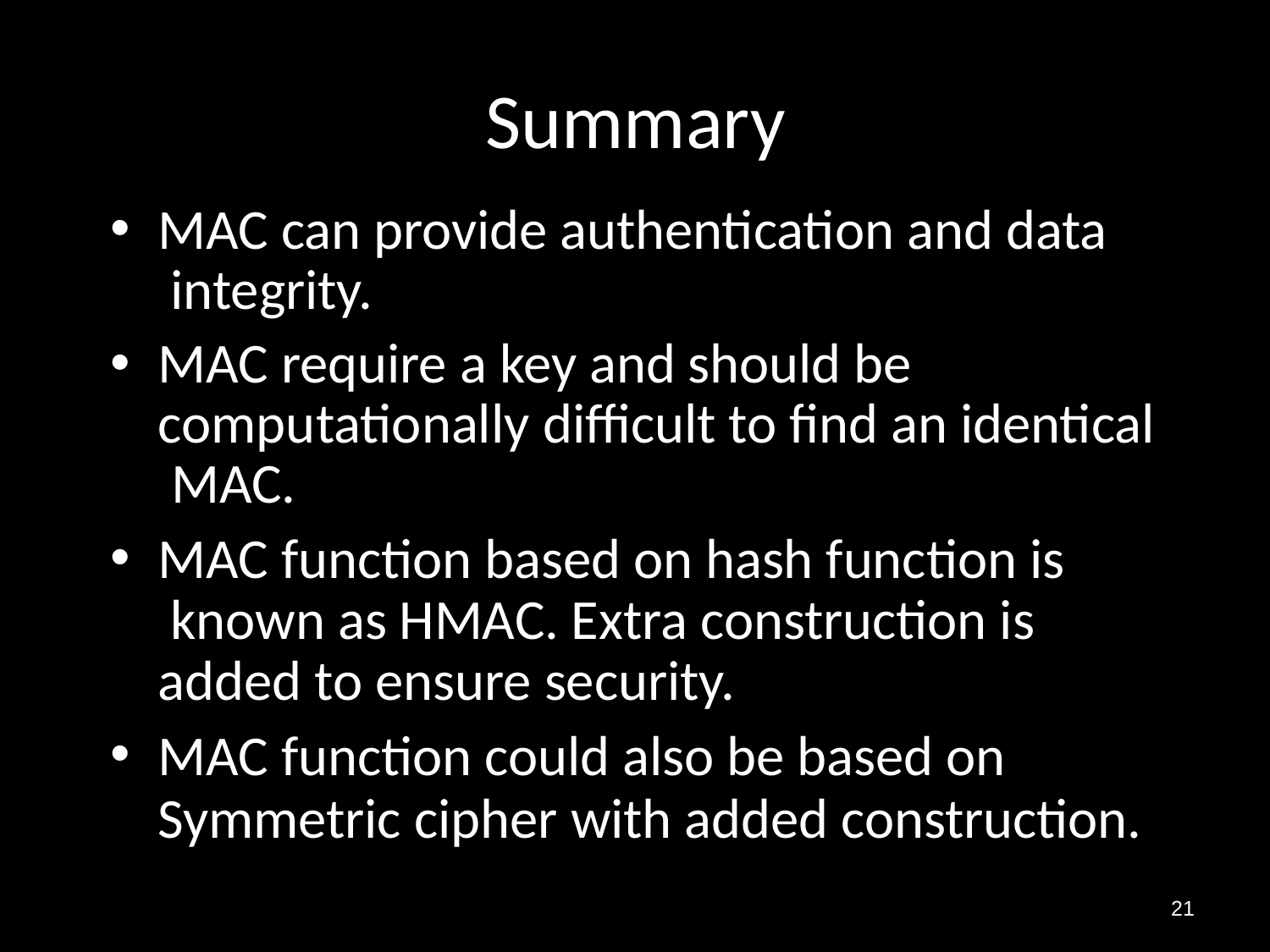

# Summary
MAC can provide authentication and data  integrity.
MAC require a key and should be  computationally diﬃcult to ﬁnd an identical  MAC.
MAC function based on hash function is  known as HMAC. Extra construction is  added to ensure security.
MAC function could also be based on  Symmetric cipher with added construction.
21